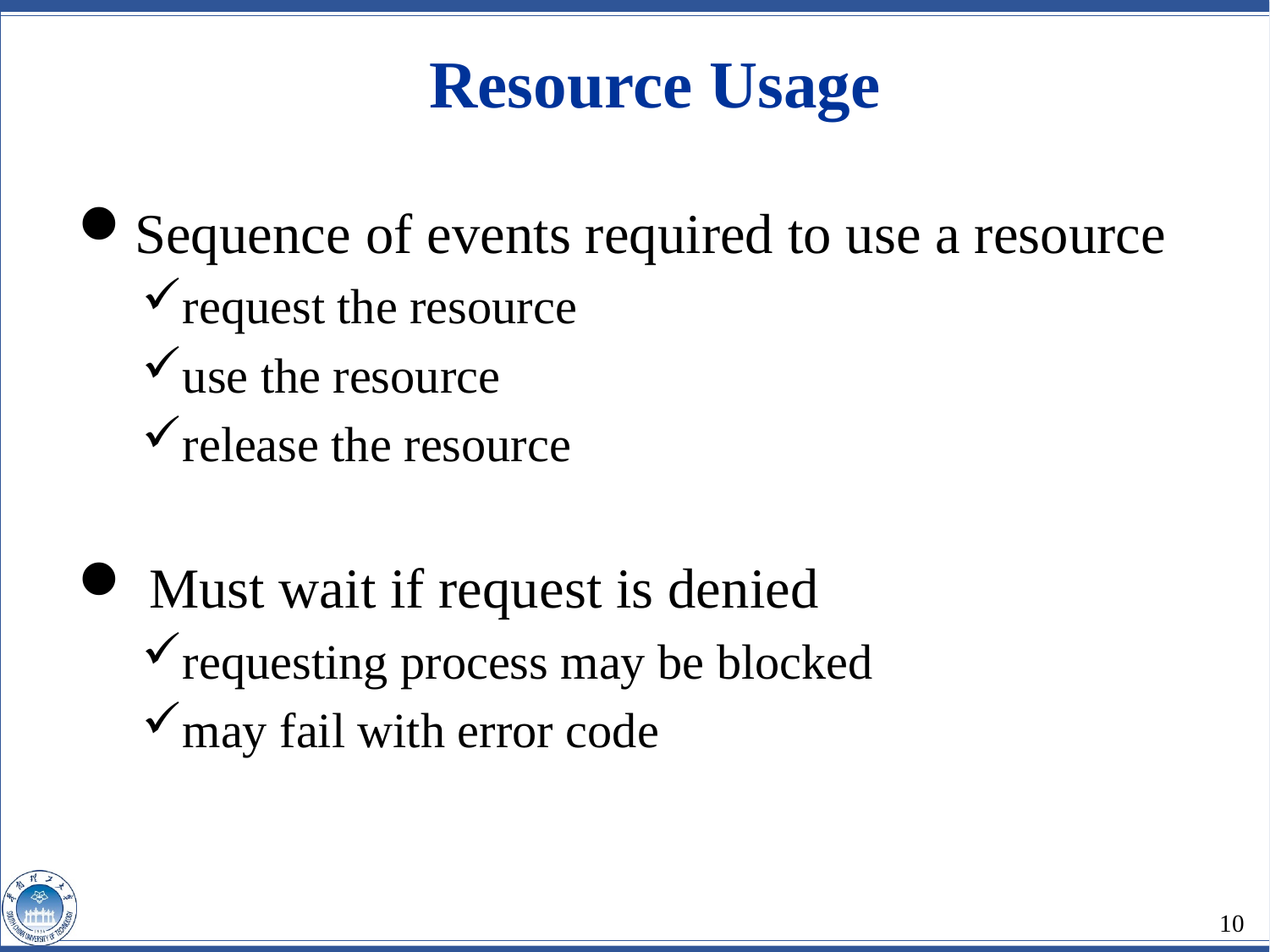

Resource Usage
Sequence of events required to use a resource
request the resource
use the resource
release the resource

 Must wait if request is denied
requesting process may be blocked
may fail with error code

10